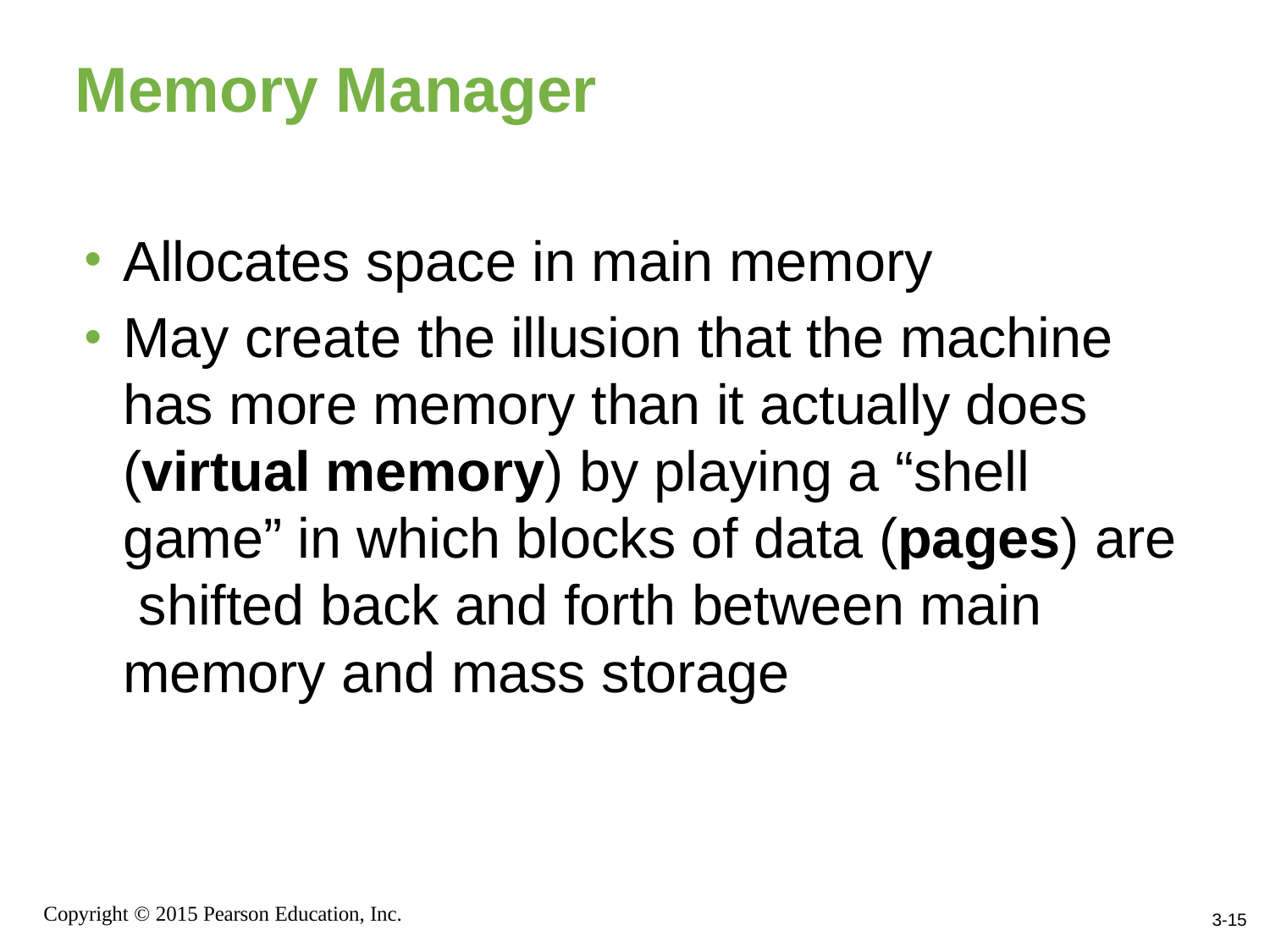

# Memory Manager
Allocates space in main memory
May create the illusion that the machine  has more memory than it actually does  (virtual memory) by playing a “shell  game” in which blocks of data (pages) are  shifted back and forth between main  memory and mass storage
Copyright © 2015 Pearson Education, Inc.
3-15